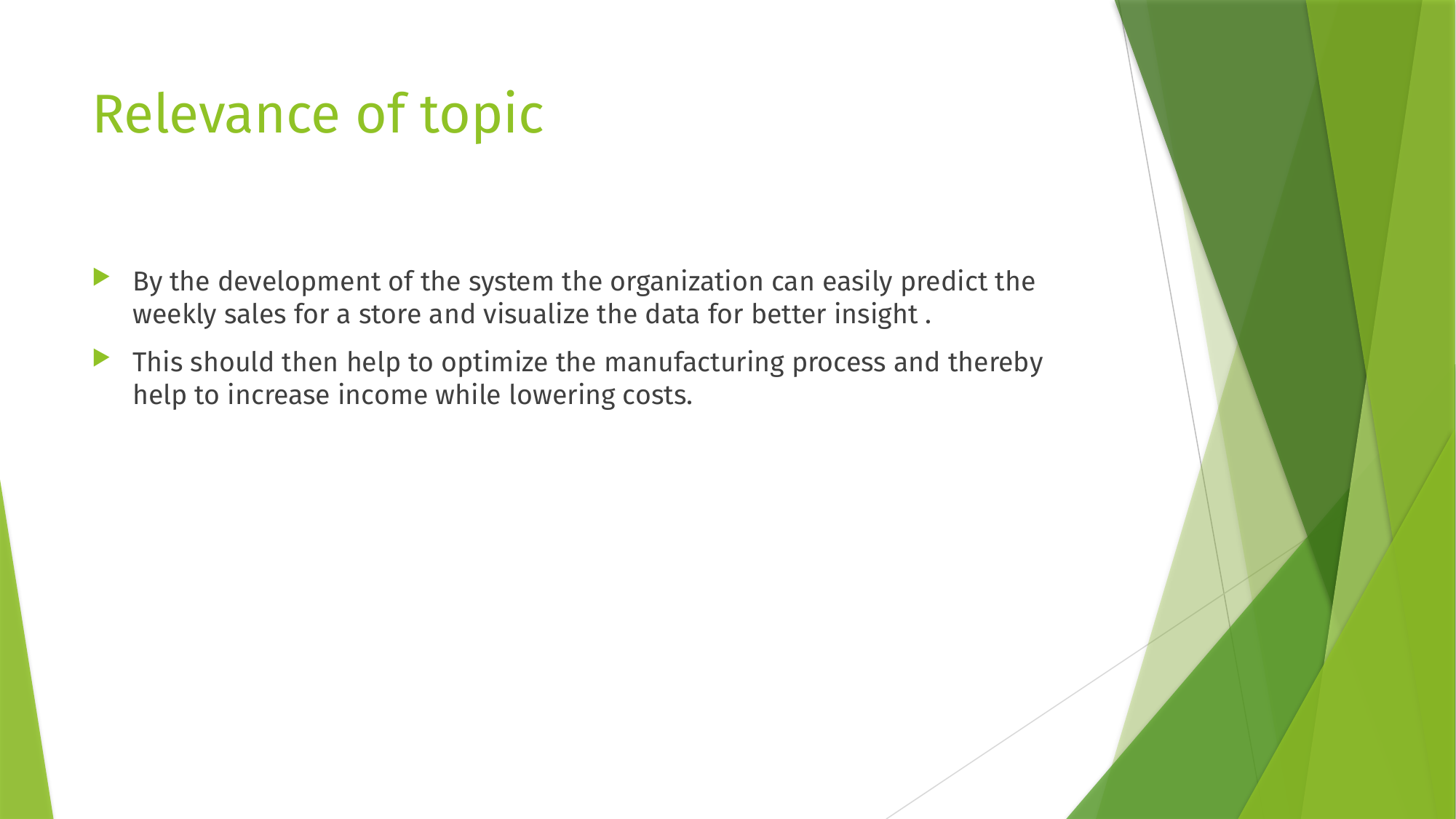

# Relevance of topic
By the development of the system the organization can easily predict the weekly sales for a store and visualize the data for better insight .
This should then help to optimize the manufacturing process and thereby help to increase income while lowering costs.